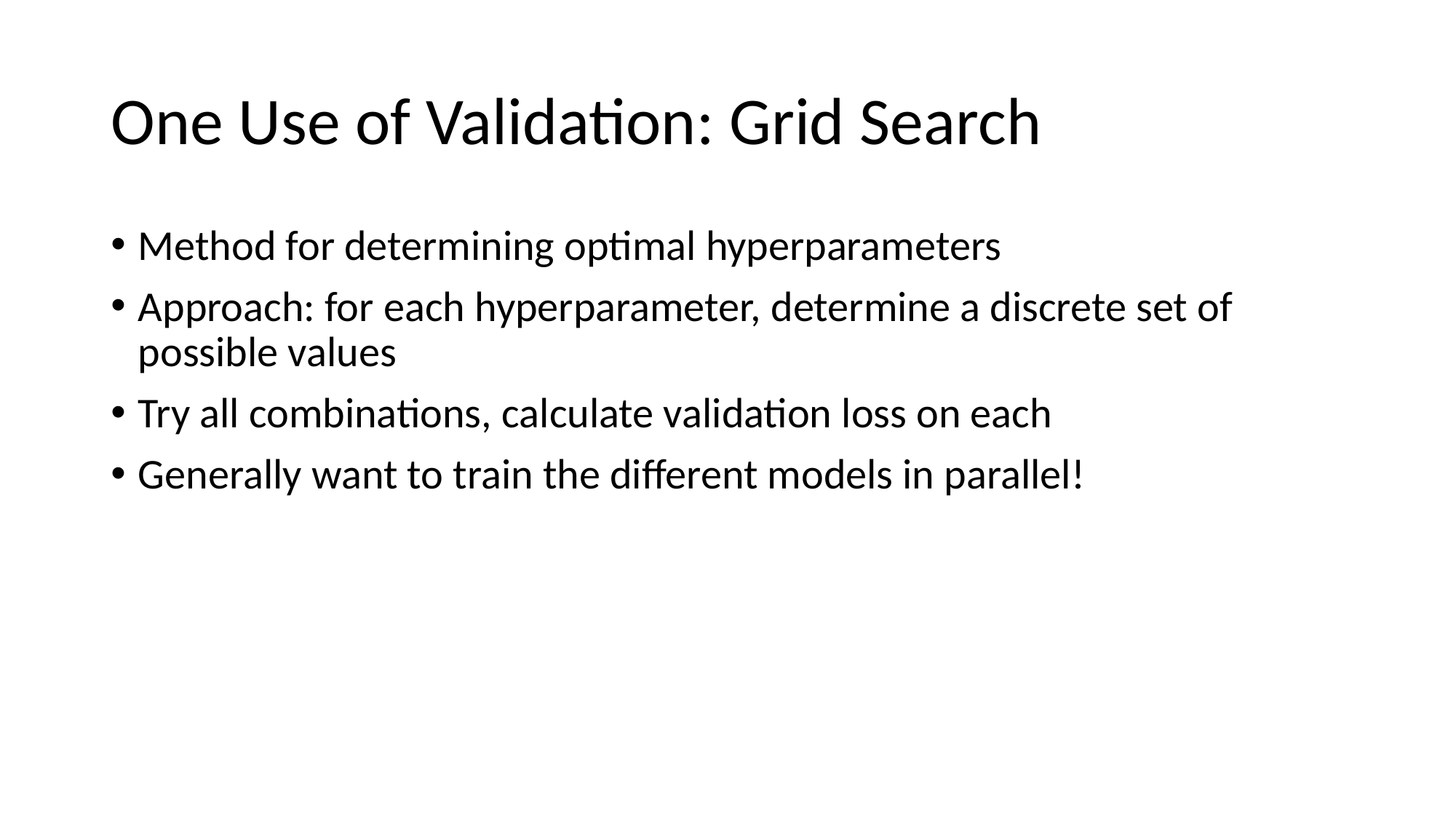

# One Use of Validation: Grid Search
Method for determining optimal hyperparameters
Approach: for each hyperparameter, determine a discrete set of possible values
Try all combinations, calculate validation loss on each
Generally want to train the different models in parallel!